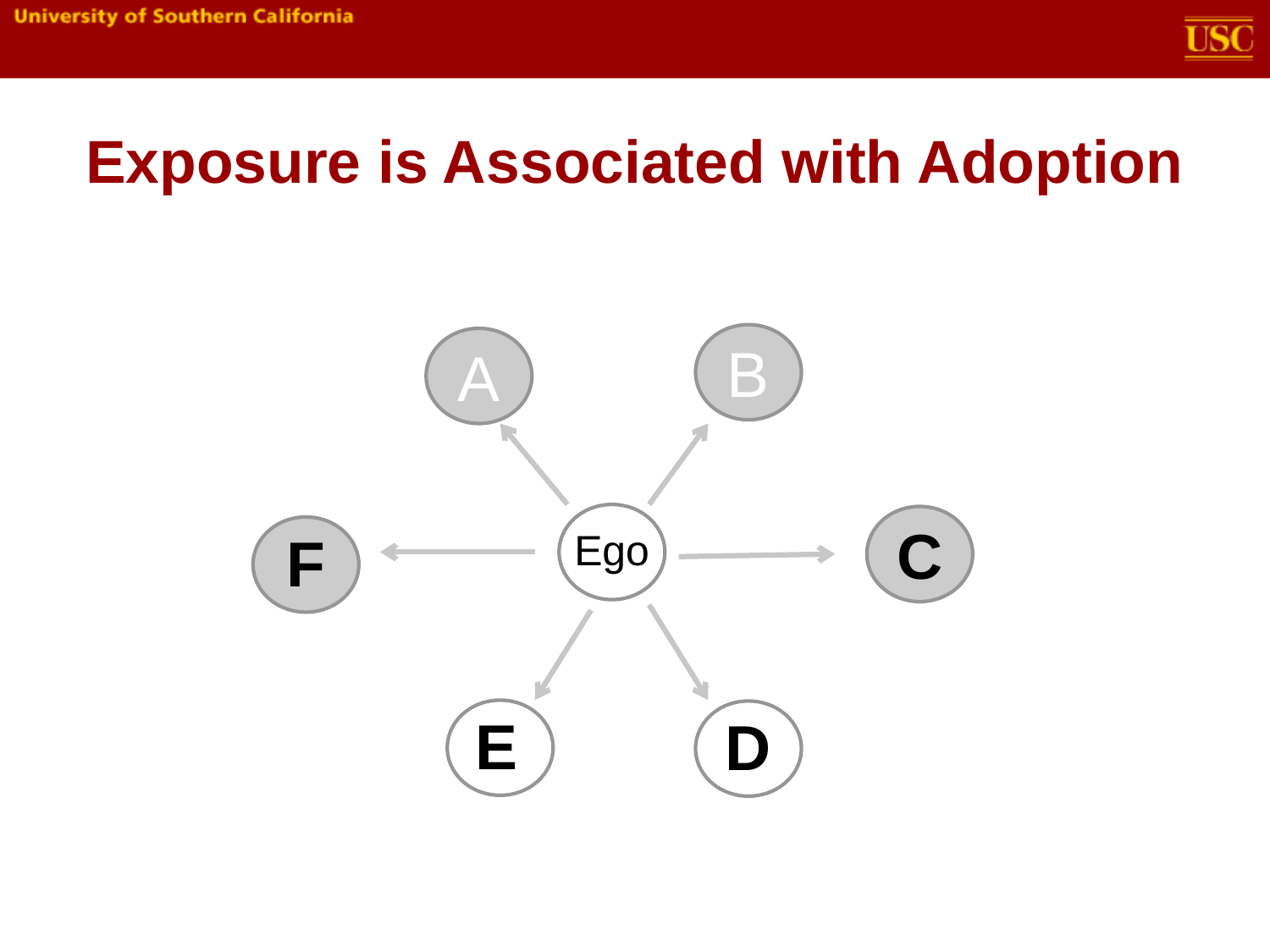

# Exposure is Associated with Adoption
B
A

C

F
Ego
E

D